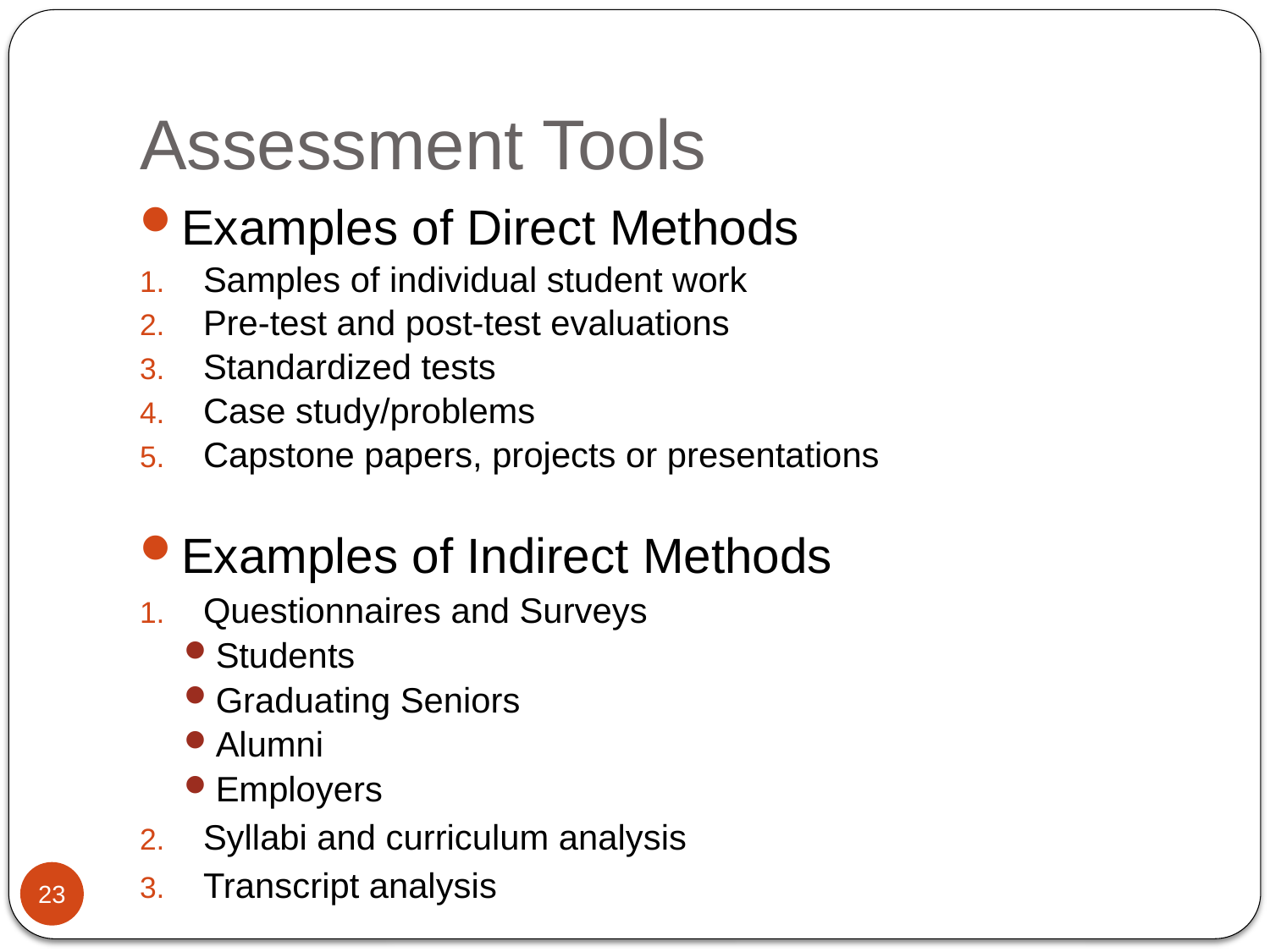

# Assessment Tools
Examples of Direct Methods
Samples of individual student work
Pre-test and post-test evaluations
Standardized tests
Case study/problems
Capstone papers, projects or presentations

Examples of Indirect Methods
Questionnaires and Surveys
Students
Graduating Seniors
Alumni
Employers
Syllabi and curriculum analysis
Transcript analysis

23